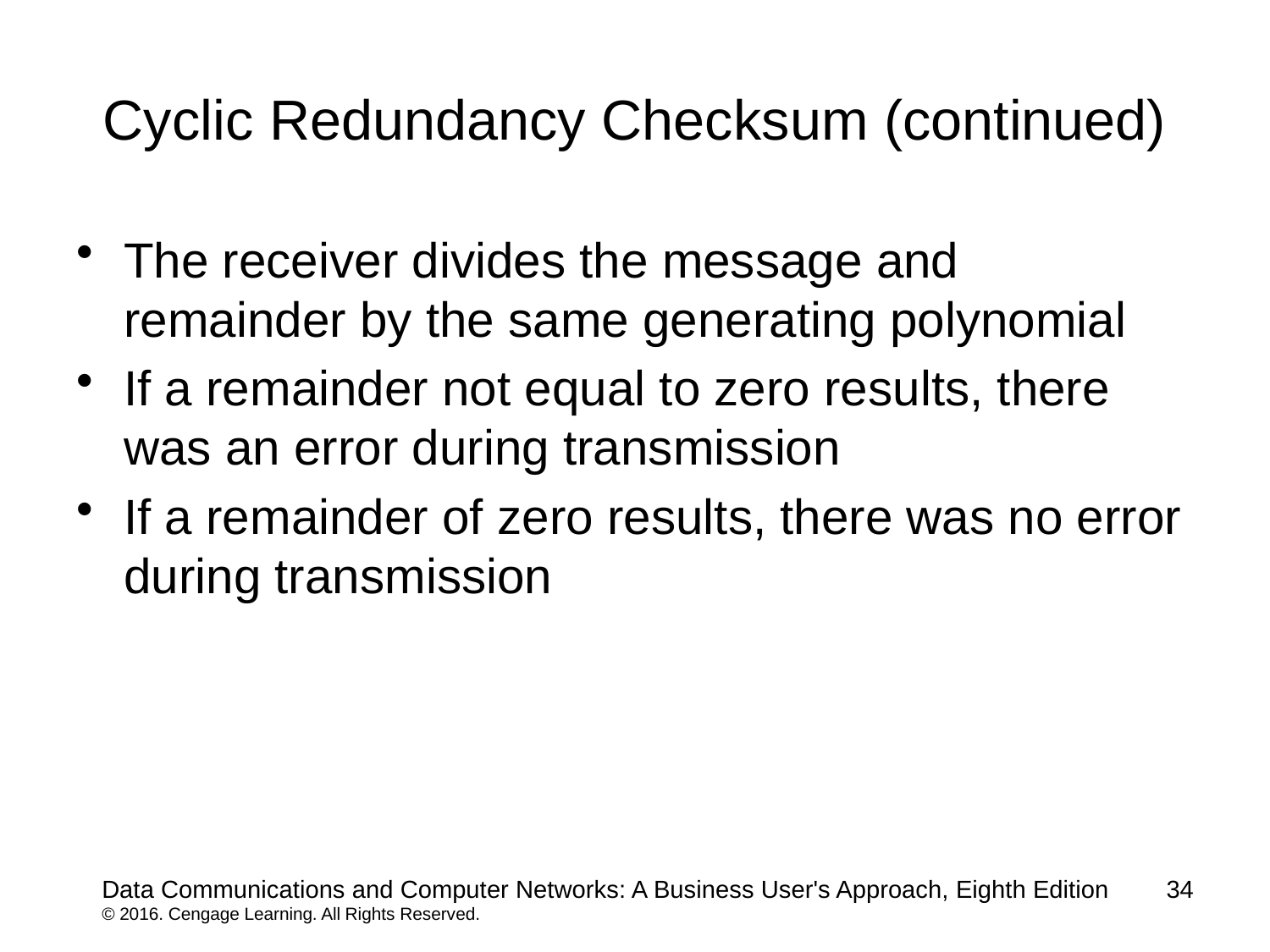

# Cyclic Redundancy Checksum (continued)

The receiver divides the message and remainder by the same generating polynomial
If a remainder not equal to zero results, there was an error during transmission
If a remainder of zero results, there was no error during transmission

Data Communications and Computer Networks: A Business User's Approach, Eighth Edition
© 2016. Cengage Learning. All Rights Reserved.

34